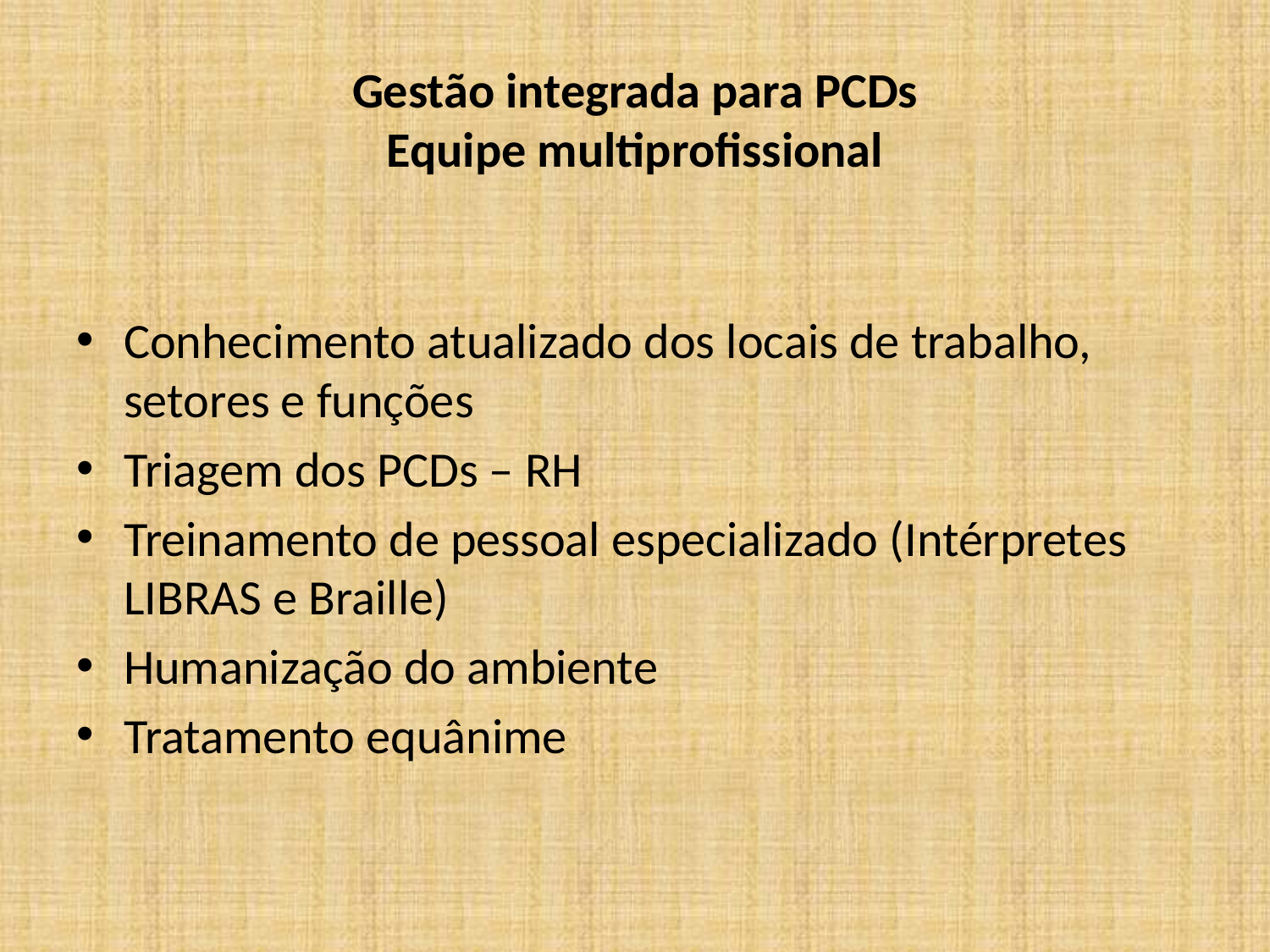

# Gestão integrada para PCDs Equipe multiprofissional
Conhecimento atualizado dos locais de trabalho, setores e funções
Triagem dos PCDs – RH
Treinamento de pessoal especializado (Intérpretes LIBRAS e Braille)
Humanização do ambiente
Tratamento equânime